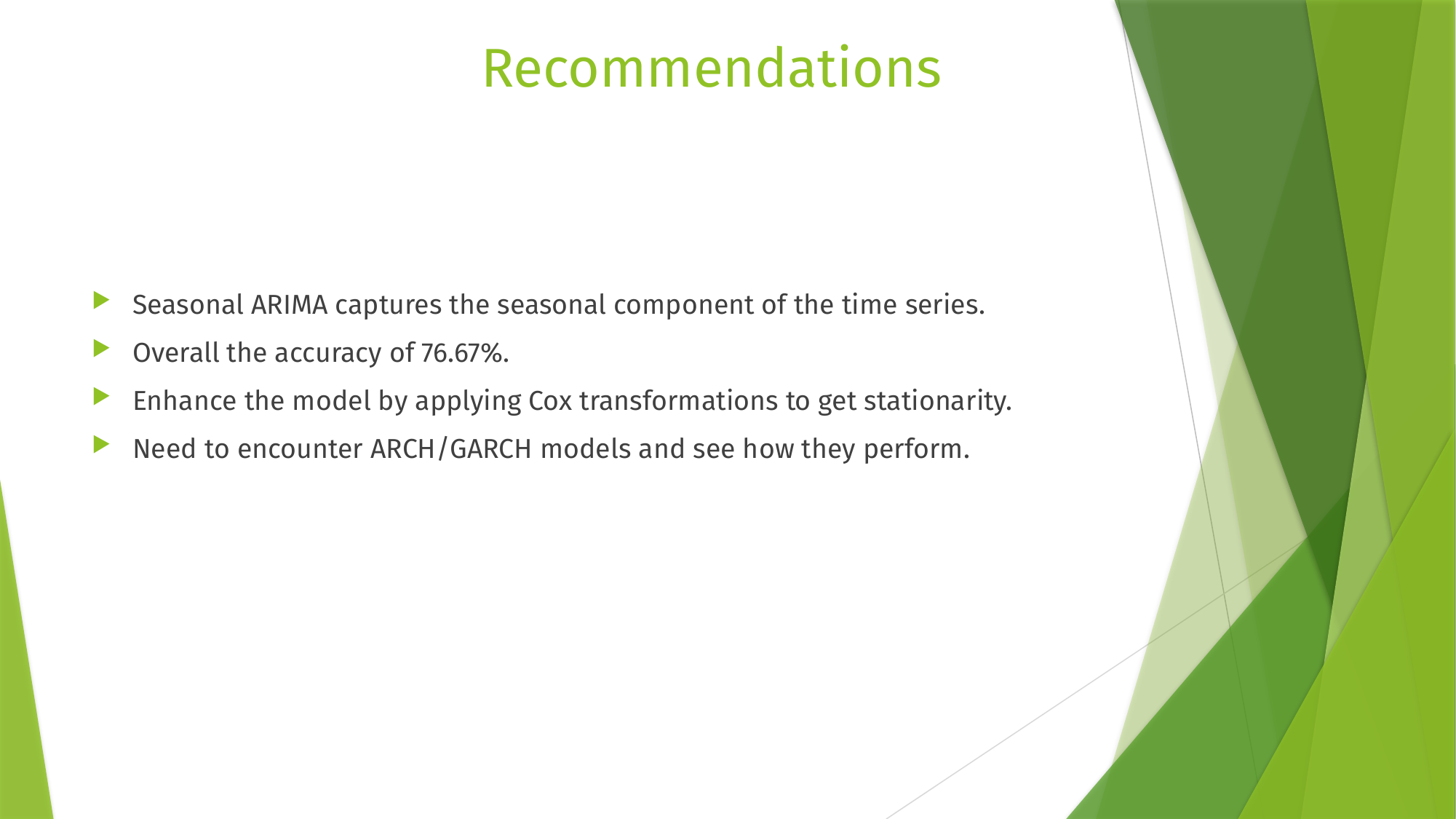

# Recommendations
Seasonal ARIMA captures the seasonal component of the time series.
Overall the accuracy of 76.67%.
Enhance the model by applying Cox transformations to get stationarity.
Need to encounter ARCH/GARCH models and see how they perform.